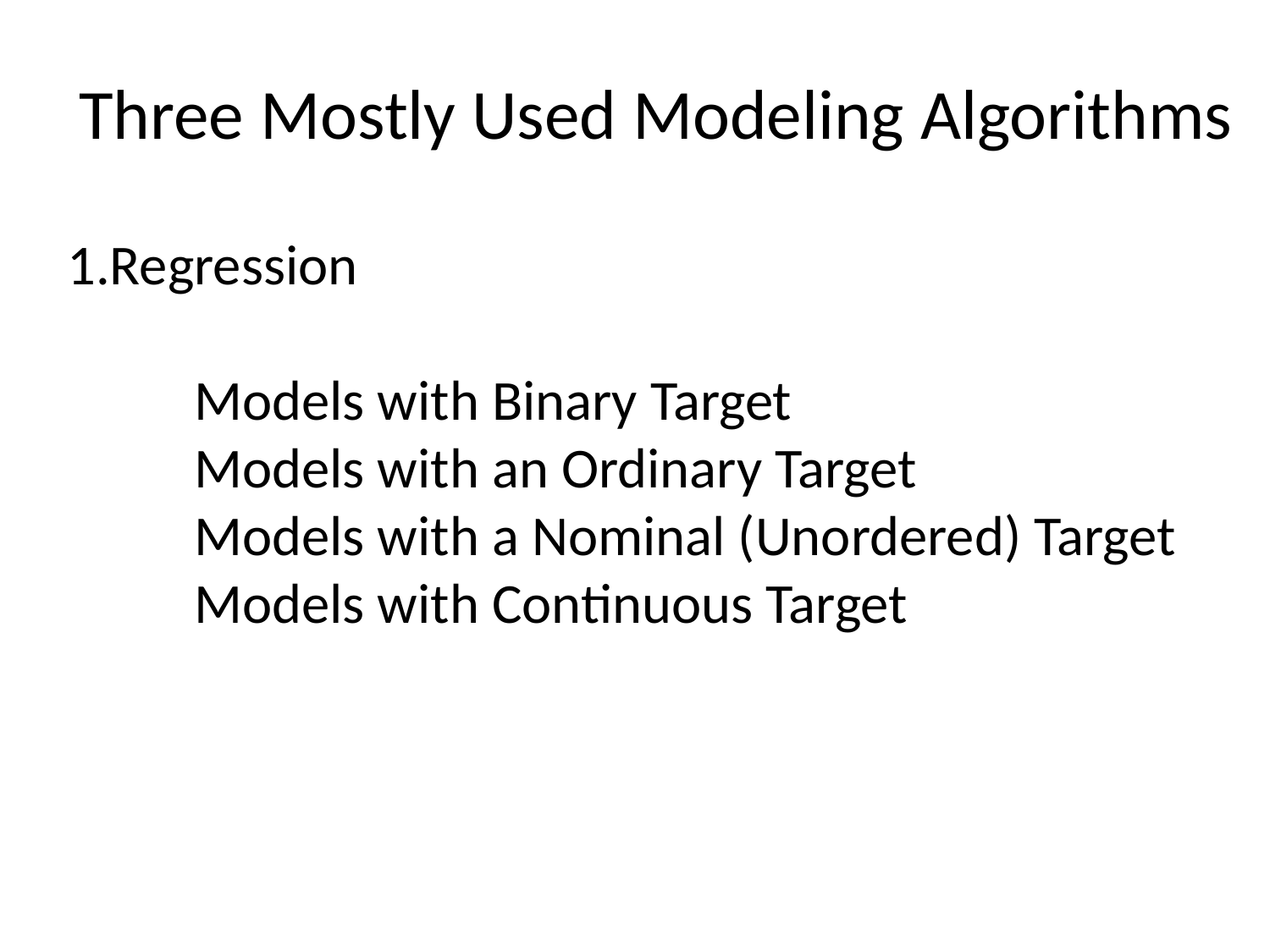

# Three Mostly Used Modeling Algorithms
1.Regression

	Models with Binary Target
	Models with an Ordinary Target
	Models with a Nominal (Unordered) Target
	Models with Continuous Target